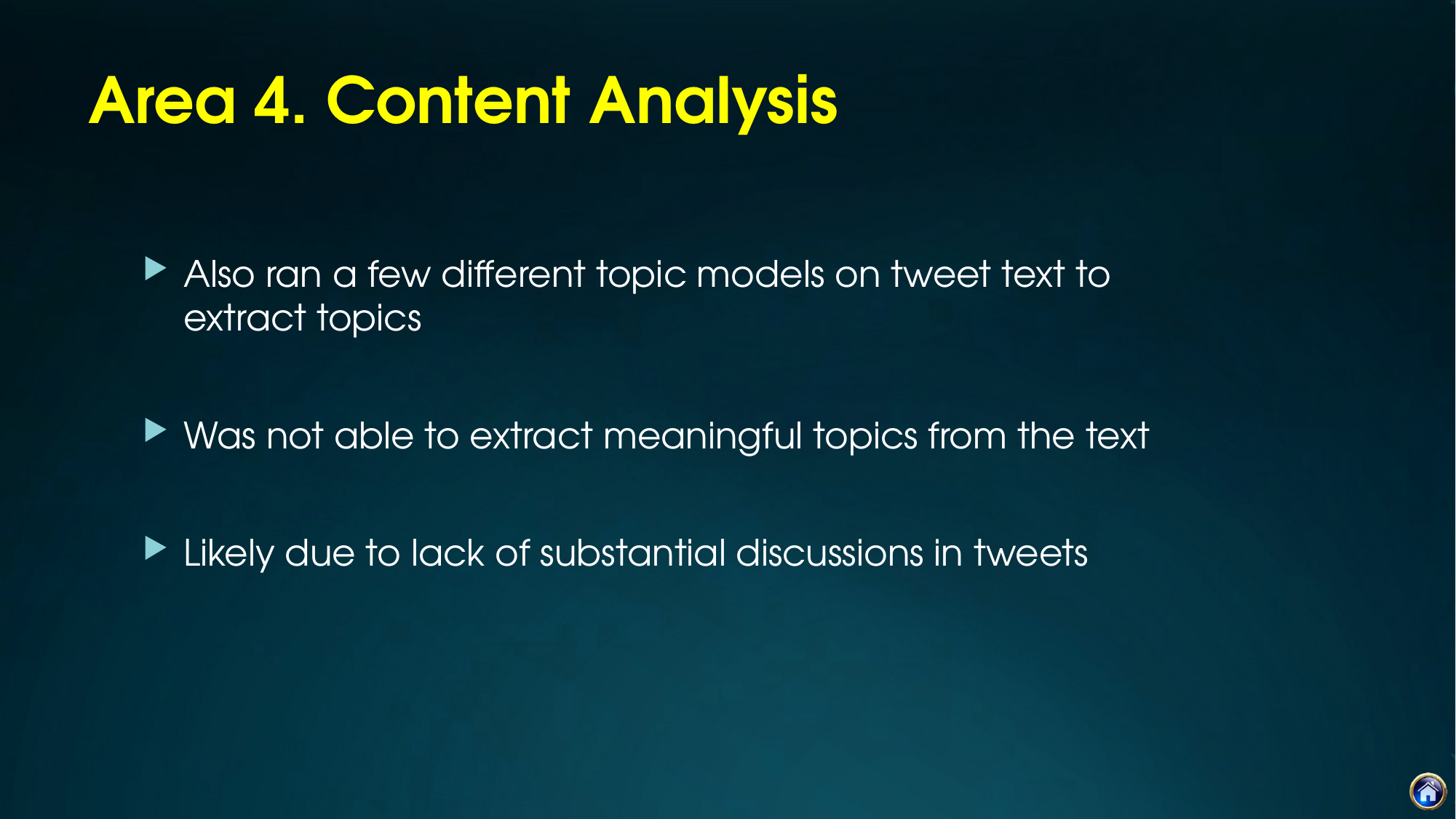

# Area 4. Content Analysis
Also ran a few different topic models on tweet text to extract topics

Was not able to extract meaningful topics from the text

Likely due to lack of substantial discussions in tweets